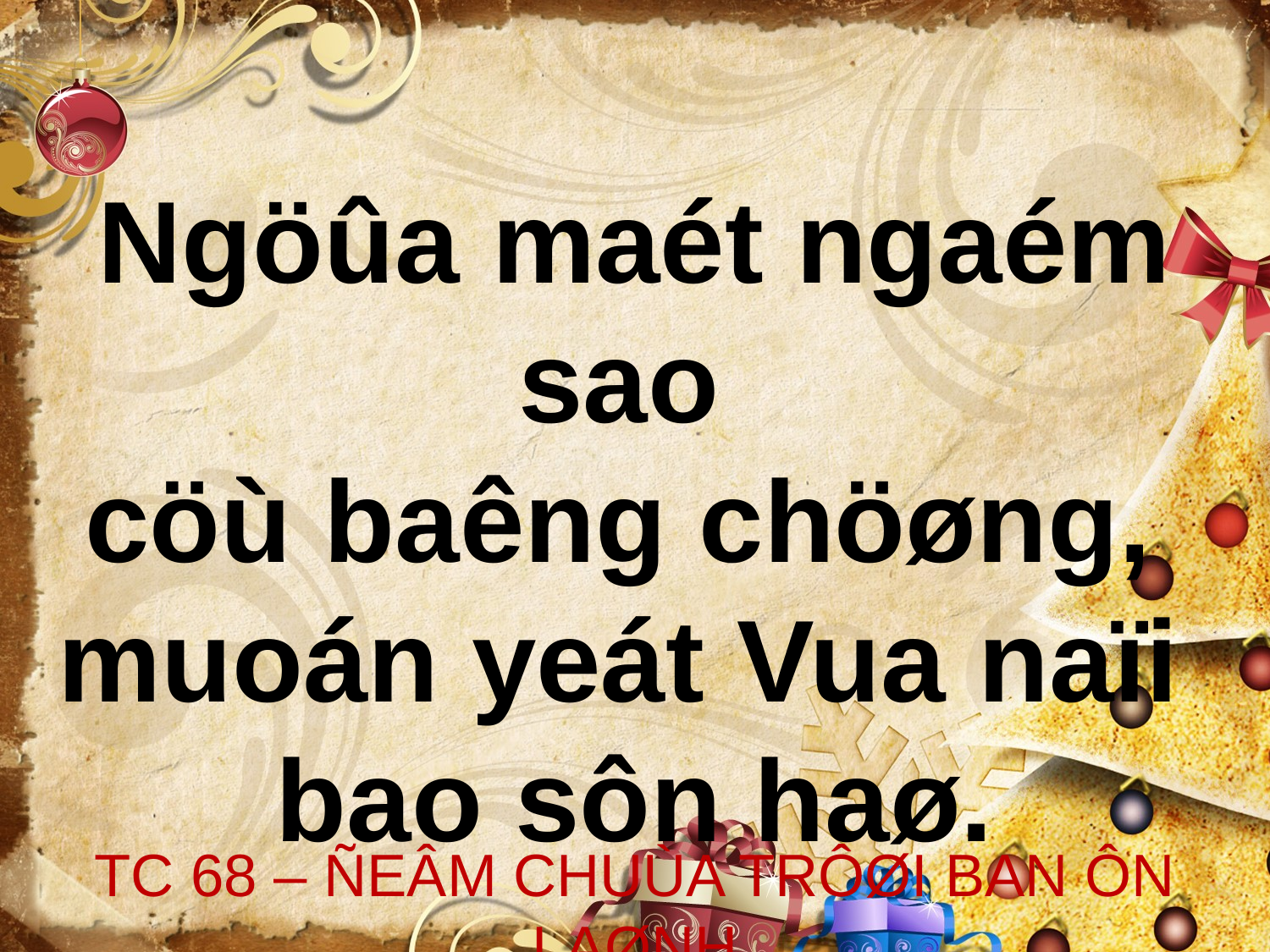

Ngöûa maét ngaém sao
cöù baêng chöøng,
muoán yeát Vua naïi
bao sôn haø.
TC 68 – ÑEÂM CHUÙA TRÔØI BAN ÔN LAØNH